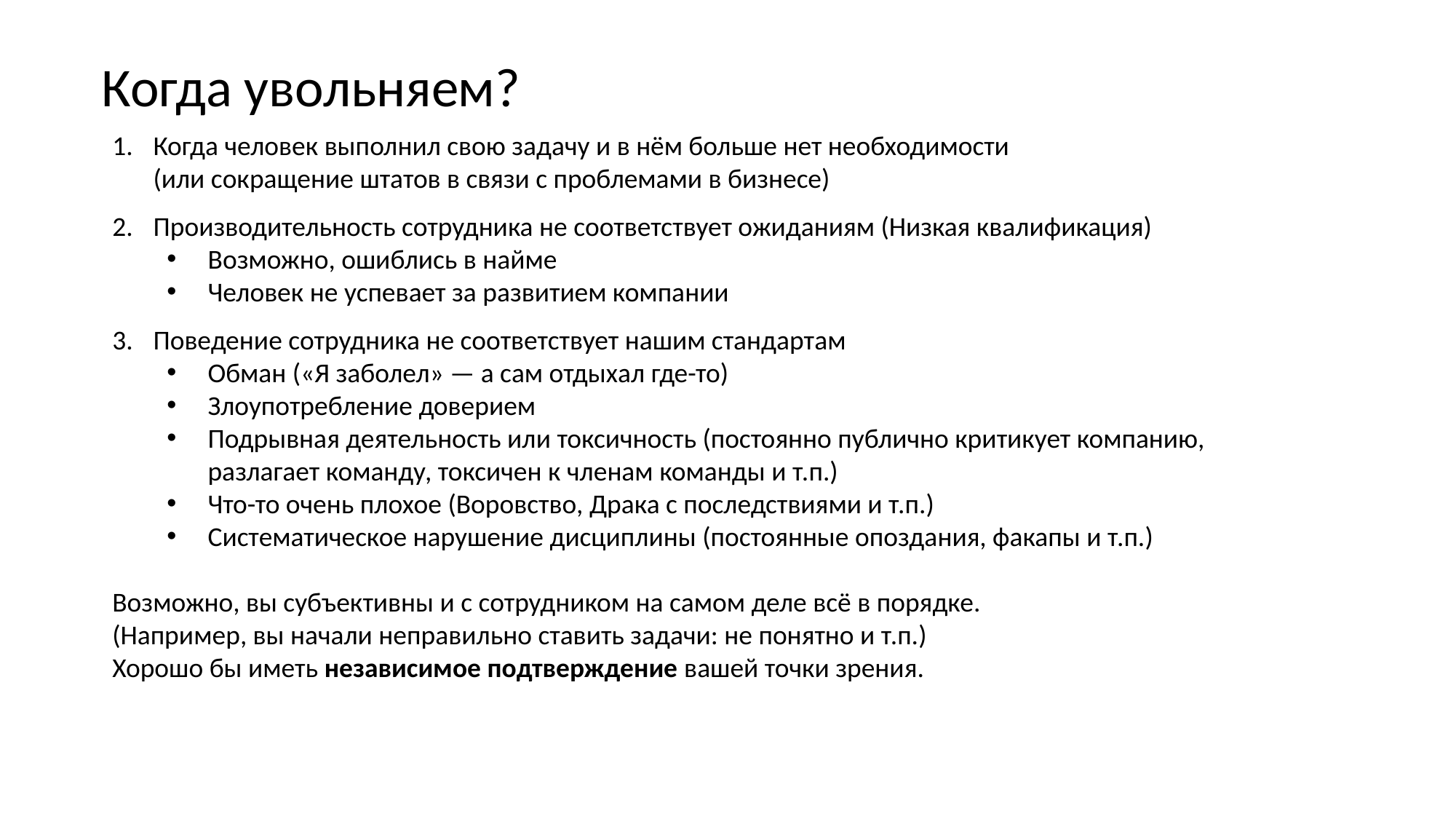

Когда увольняем?
Когда человек выполнил свою задачу и в нём больше нет необходимости
(или сокращение штатов в связи с проблемами в бизнесе)
Производительность сотрудника не соответствует ожиданиям (Низкая квалификация)
Возможно, ошиблись в найме
Человек не успевает за развитием компании
Поведение сотрудника не соответствует нашим стандартам
Обман («Я заболел» — а сам отдыхал где-то)
Злоупотребление доверием
Подрывная деятельность или токсичность (постоянно публично критикует компанию, разлагает команду, токсичен к членам команды и т.п.)
Что-то очень плохое (Воровство, Драка с последствиями и т.п.)
Систематическое нарушение дисциплины (постоянные опоздания, факапы и т.п.)

Возможно, вы субъективны и с сотрудником на самом деле всё в порядке.
(Например, вы начали неправильно ставить задачи: не понятно и т.п.)
Хорошо бы иметь независимое подтверждение вашей точки зрения.